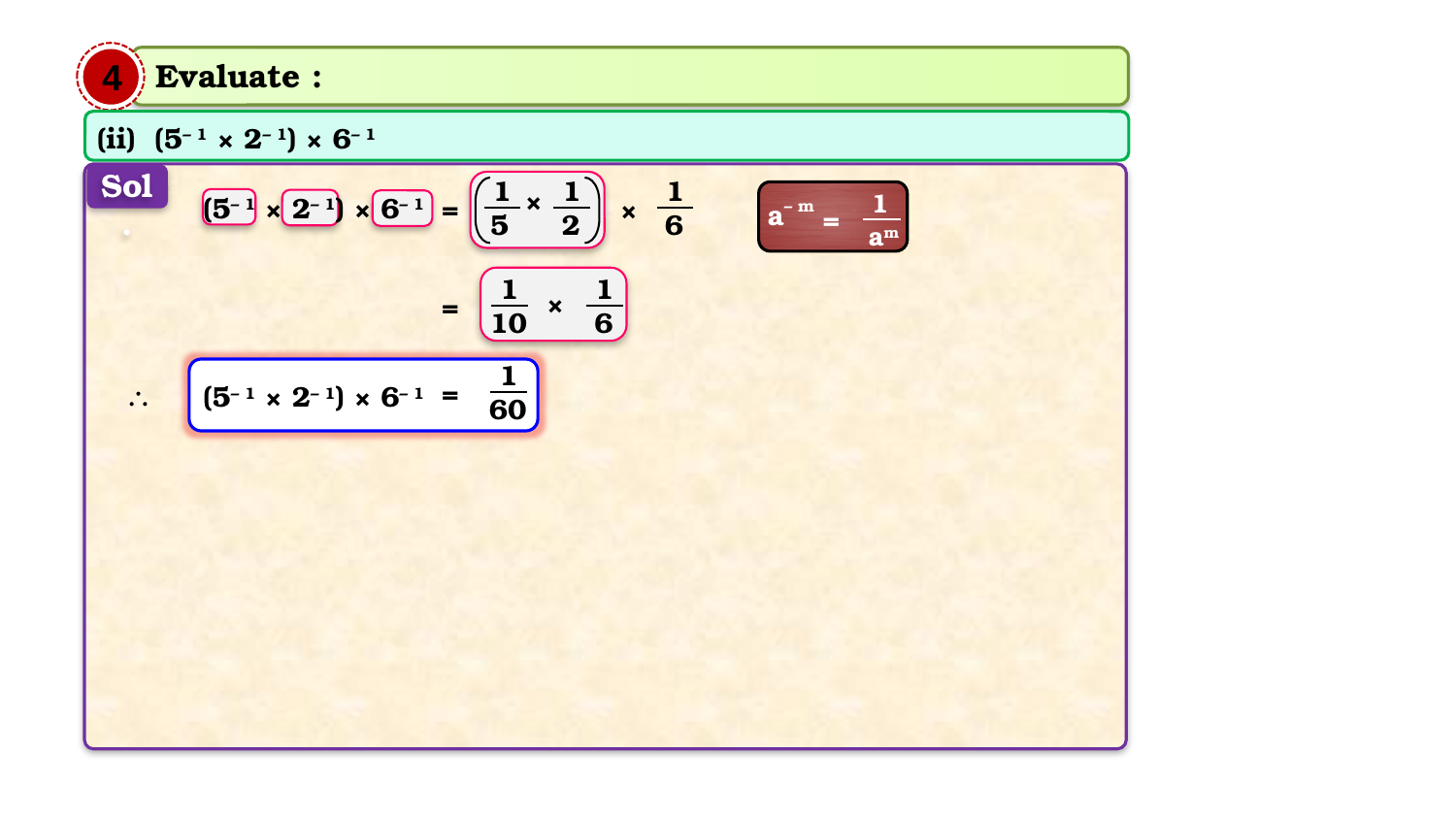

4

Evaluate :

(ii)  (5– 1 × 2– 1) × 6– 1
Sol.

1
1
1

×

1

a– m
=
am
(5– 1 × 2– 1) × 6– 1
=
×

5
2
6
1
1

×
=
10
6
1

=
∴
(5– 1 × 2– 1) × 6– 1
60